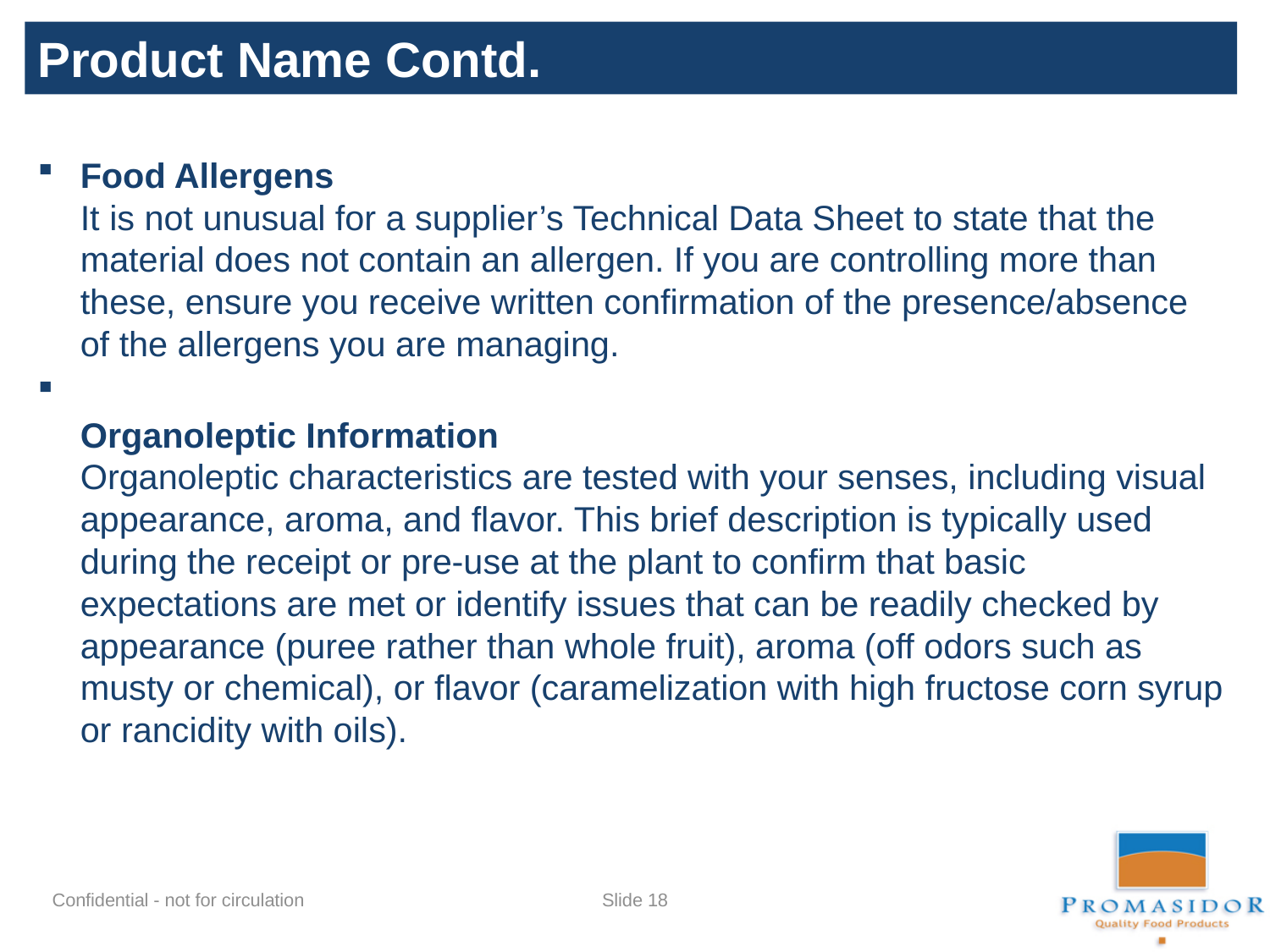

Product Name Contd.

Food Allergens
It is not unusual for a supplier’s Technical Data Sheet to state that the material does not contain an allergen. If you are controlling more than these, ensure you receive written confirmation of the presence/absence of the allergens you are managing.
Organoleptic Information
Organoleptic characteristics are tested with your senses, including visual appearance, aroma, and flavor. This brief description is typically used during the receipt or pre-use at the plant to confirm that basic expectations are met or identify issues that can be readily checked by appearance (puree rather than whole fruit), aroma (off odors such as musty or chemical), or flavor (caramelization with high fructose corn syrup or rancidity with oils).

Slide 18
Confidential - not for circulation